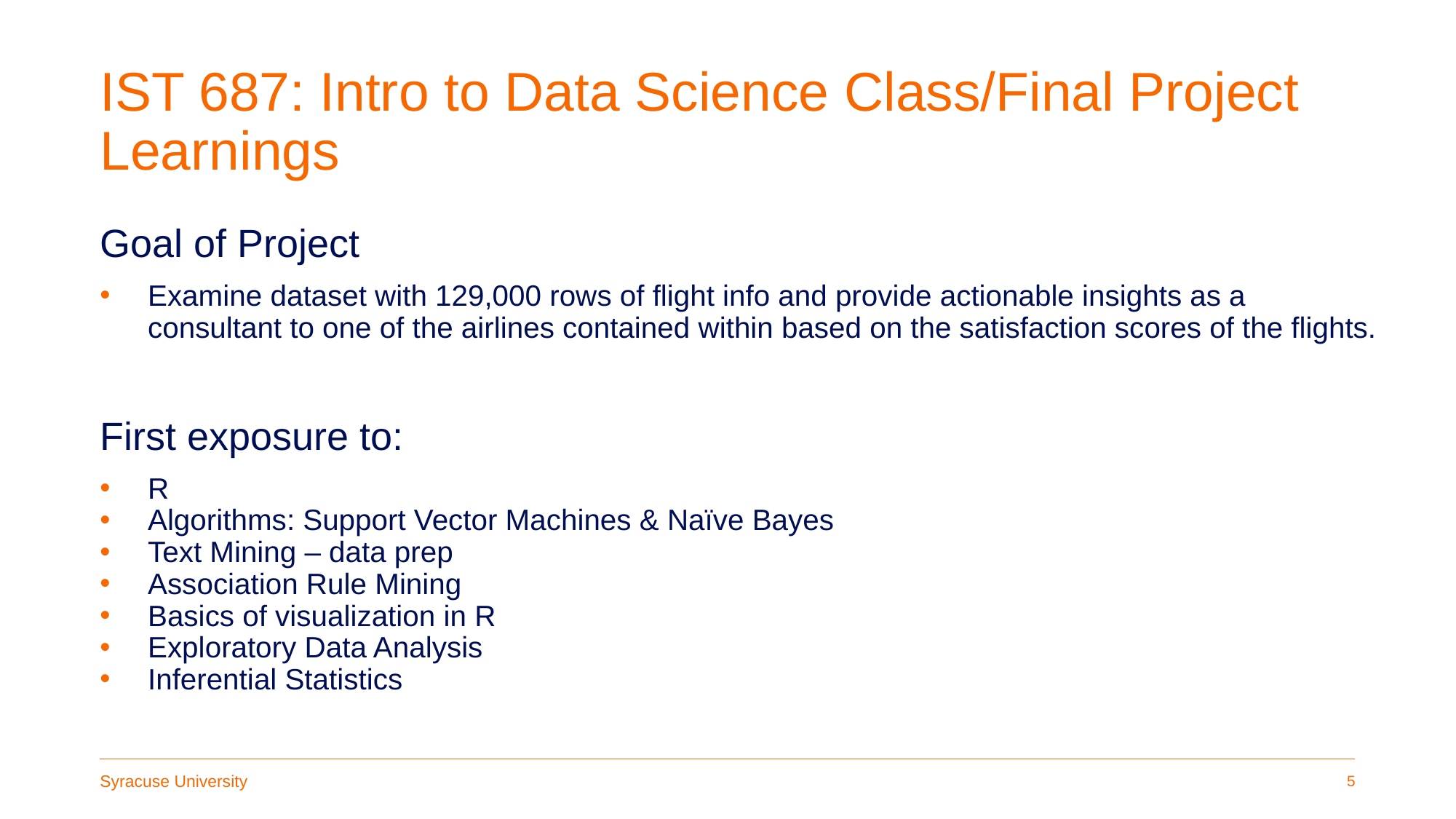

# IST 687: Intro to Data Science Class/Final Project Learnings
Goal of Project
Examine dataset with 129,000 rows of flight info and provide actionable insights as a consultant to one of the airlines contained within based on the satisfaction scores of the flights.

First exposure to:
R
Algorithms: Support Vector Machines & Naïve Bayes
Text Mining – data prep
Association Rule Mining
Basics of visualization in R
Exploratory Data Analysis
Inferential Statistics